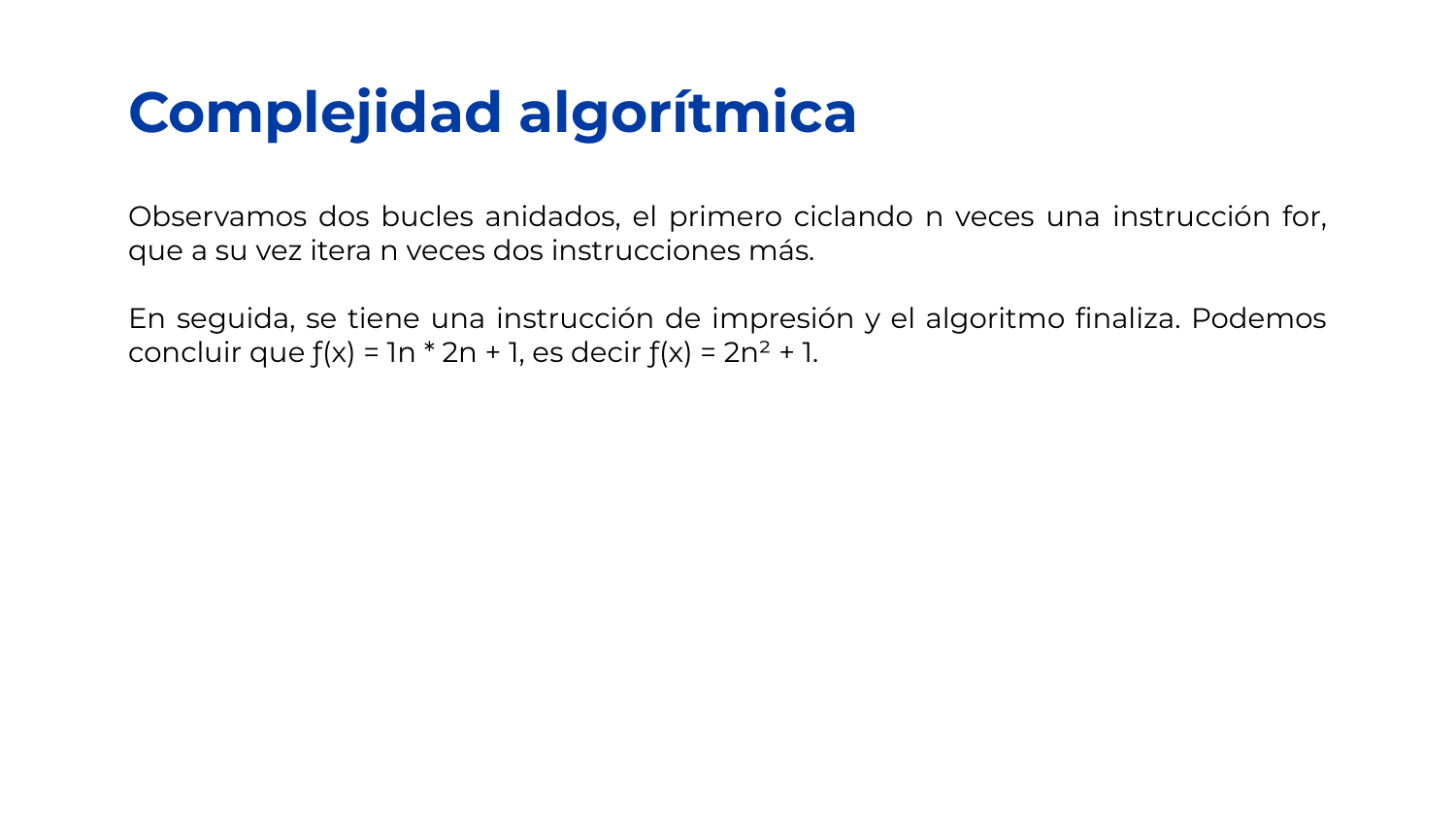

# Complejidad algorítmica
Observamos dos bucles anidados, el primero ciclando n veces una instrucción for, que a su vez itera n veces dos instrucciones más.

En seguida, se tiene una instrucción de impresión y el algoritmo finaliza. Podemos concluir que ƒ(x) = 1n * 2n + 1, es decir ƒ(x) = 2n² + 1.